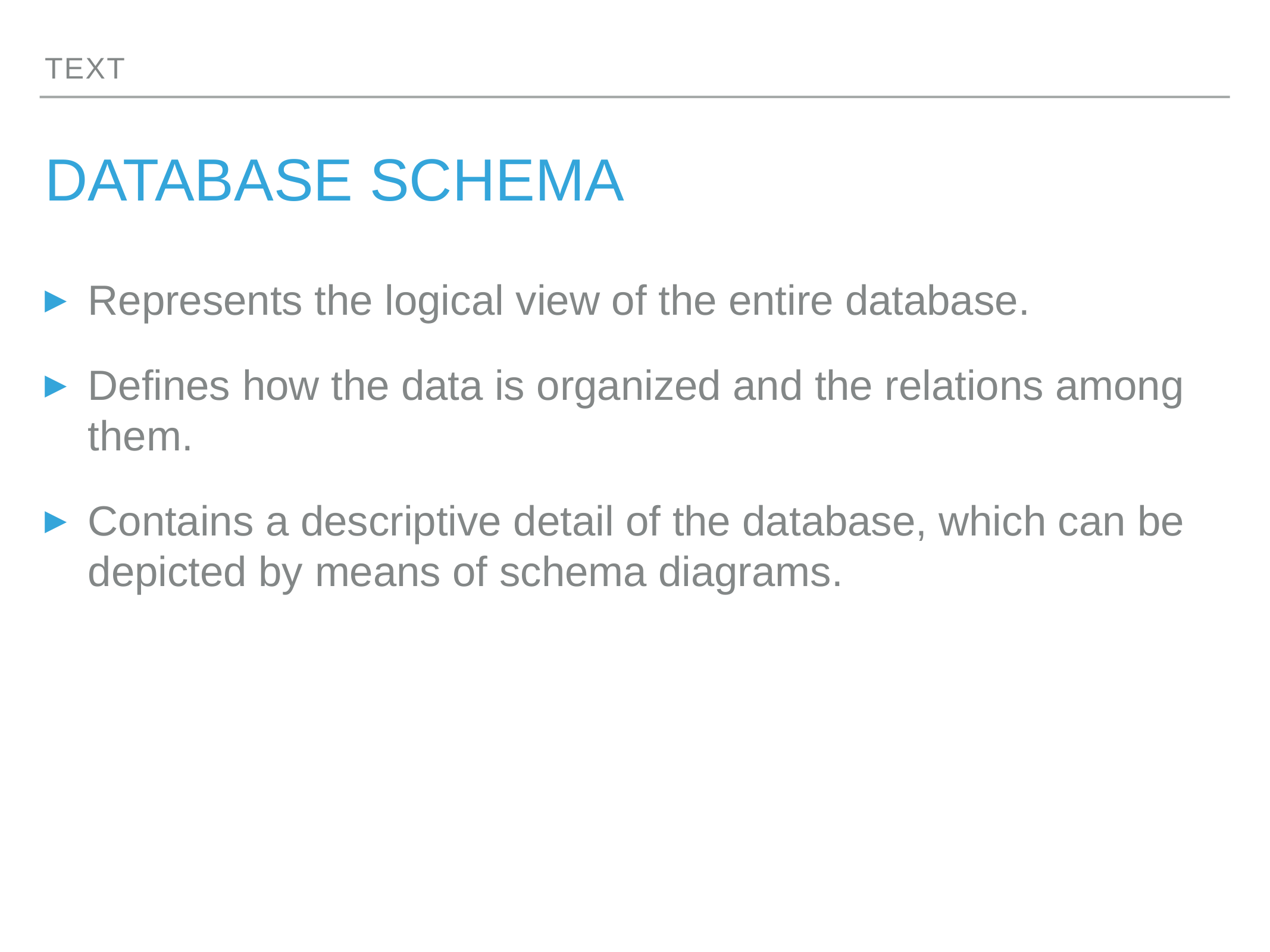

Text
# Database schema
Represents the logical view of the entire database.
Defines how the data is organized and the relations among them.
Contains a descriptive detail of the database, which can be depicted by means of schema diagrams.